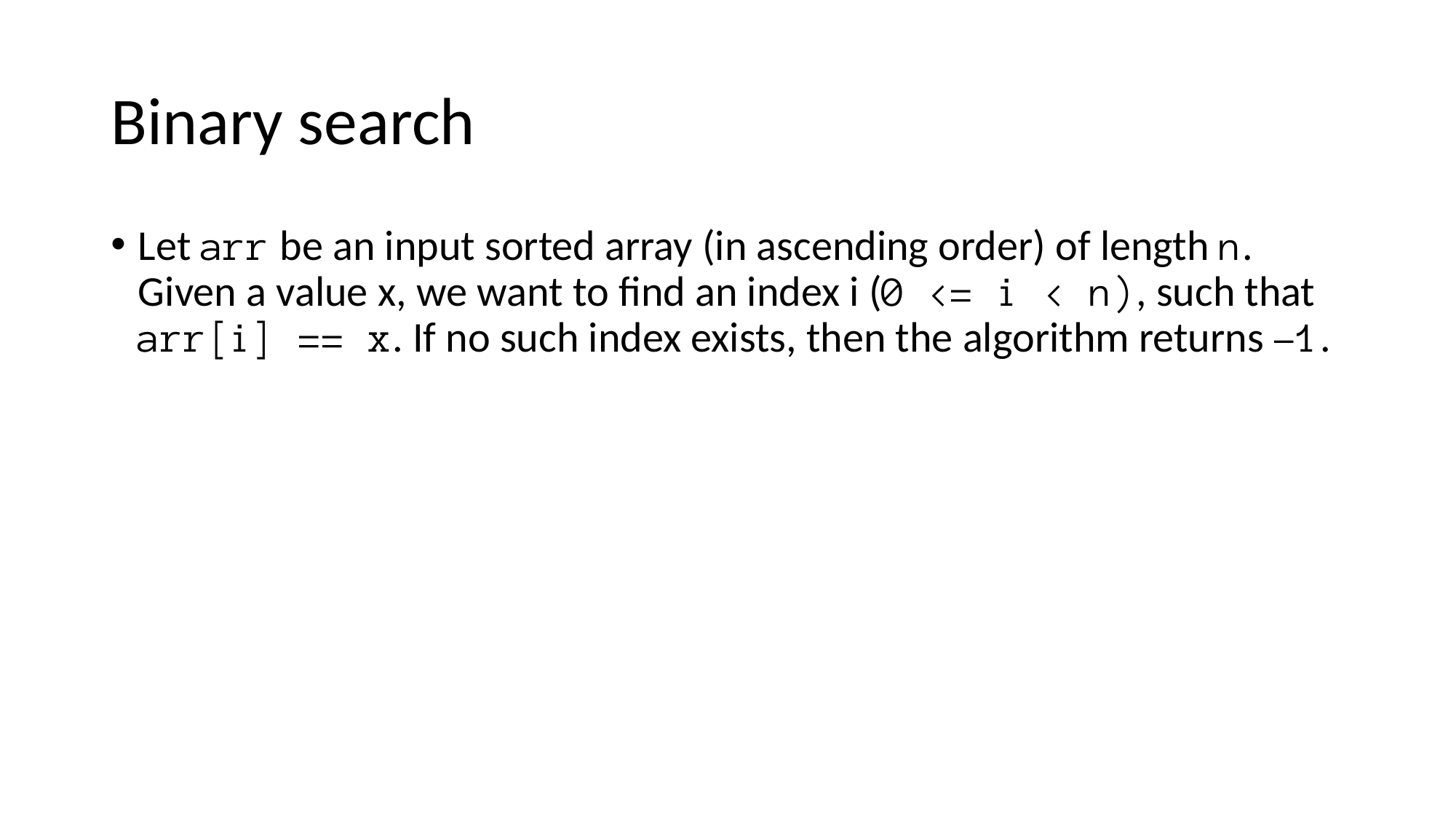

# Binary search
Let arr be an input sorted array (in ascending order) of length n. Given a value x, we want to find an index i (0 <= i < n), such that arr[i] == x. If no such index exists, then the algorithm returns -1.